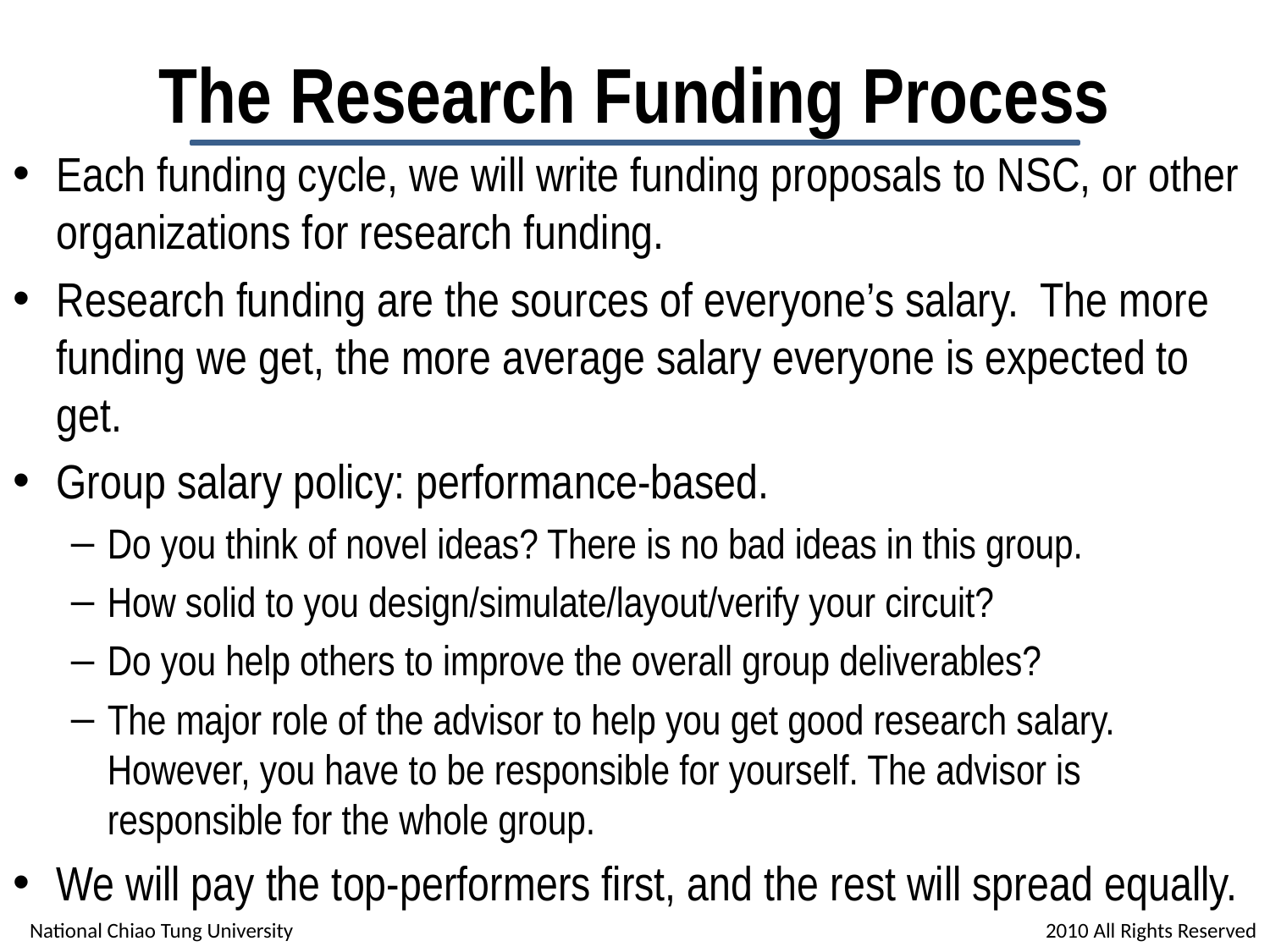

# The Research Funding Process
Each funding cycle, we will write funding proposals to NSC, or other organizations for research funding.
Research funding are the sources of everyone’s salary.  The more funding we get, the more average salary everyone is expected to get.
Group salary policy: performance-based.
Do you think of novel ideas? There is no bad ideas in this group.
How solid to you design/simulate/layout/verify your circuit?
Do you help others to improve the overall group deliverables?
The major role of the advisor to help you get good research salary. However, you have to be responsible for yourself. The advisor is responsible for the whole group.
We will pay the top-performers first, and the rest will spread equally.
National Chiao Tung University						2010 All Rights Reserved